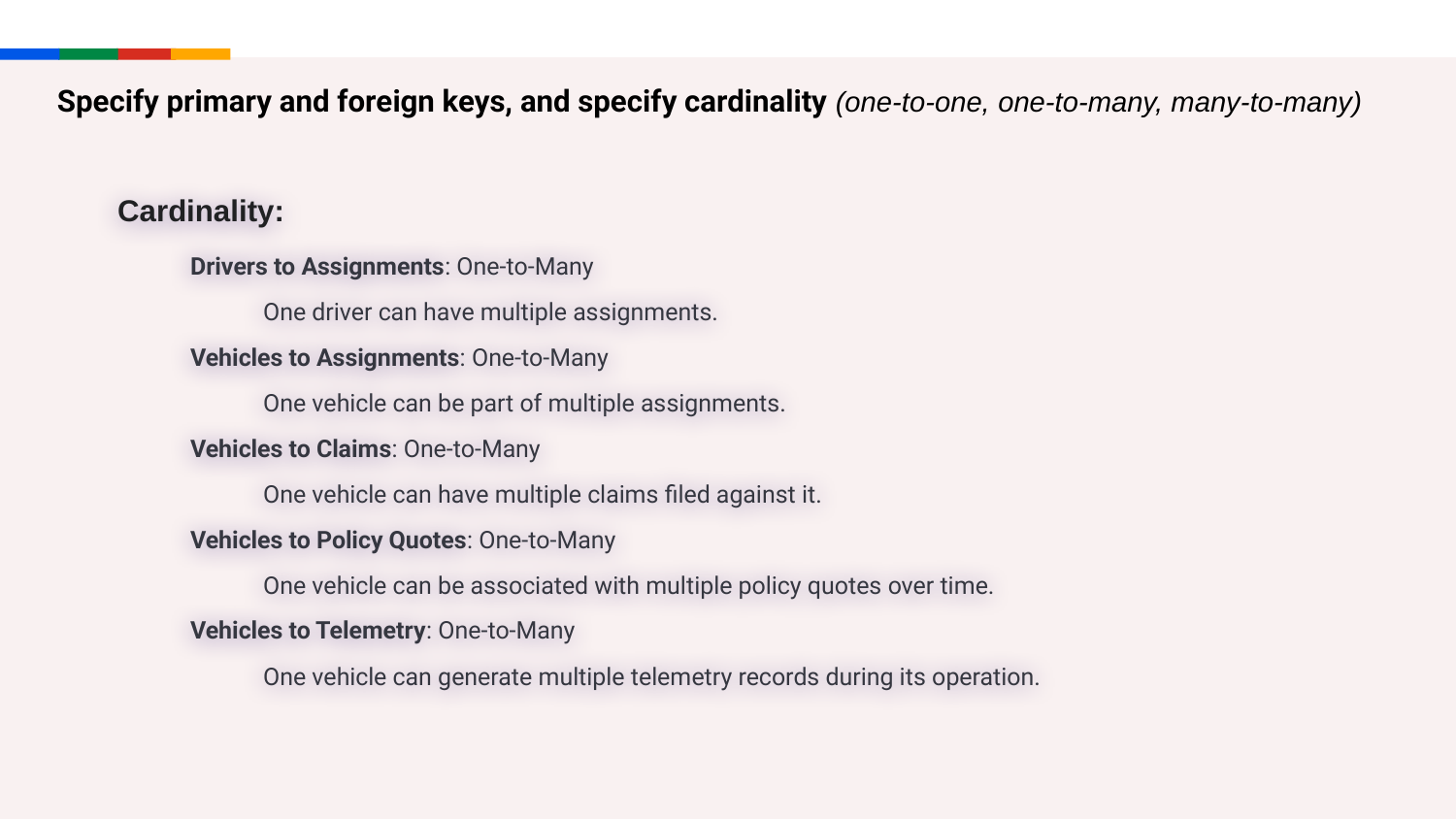

# Specify primary and foreign keys, and specify cardinality (one-to-one, one-to-many, many-to-many)

Cardinality:
Drivers to Assignments: One-to-Many
One driver can have multiple assignments.
Vehicles to Assignments: One-to-Many
One vehicle can be part of multiple assignments.
Vehicles to Claims: One-to-Many
One vehicle can have multiple claims filed against it.
Vehicles to Policy Quotes: One-to-Many
One vehicle can be associated with multiple policy quotes over time.
Vehicles to Telemetry: One-to-Many
One vehicle can generate multiple telemetry records during its operation.